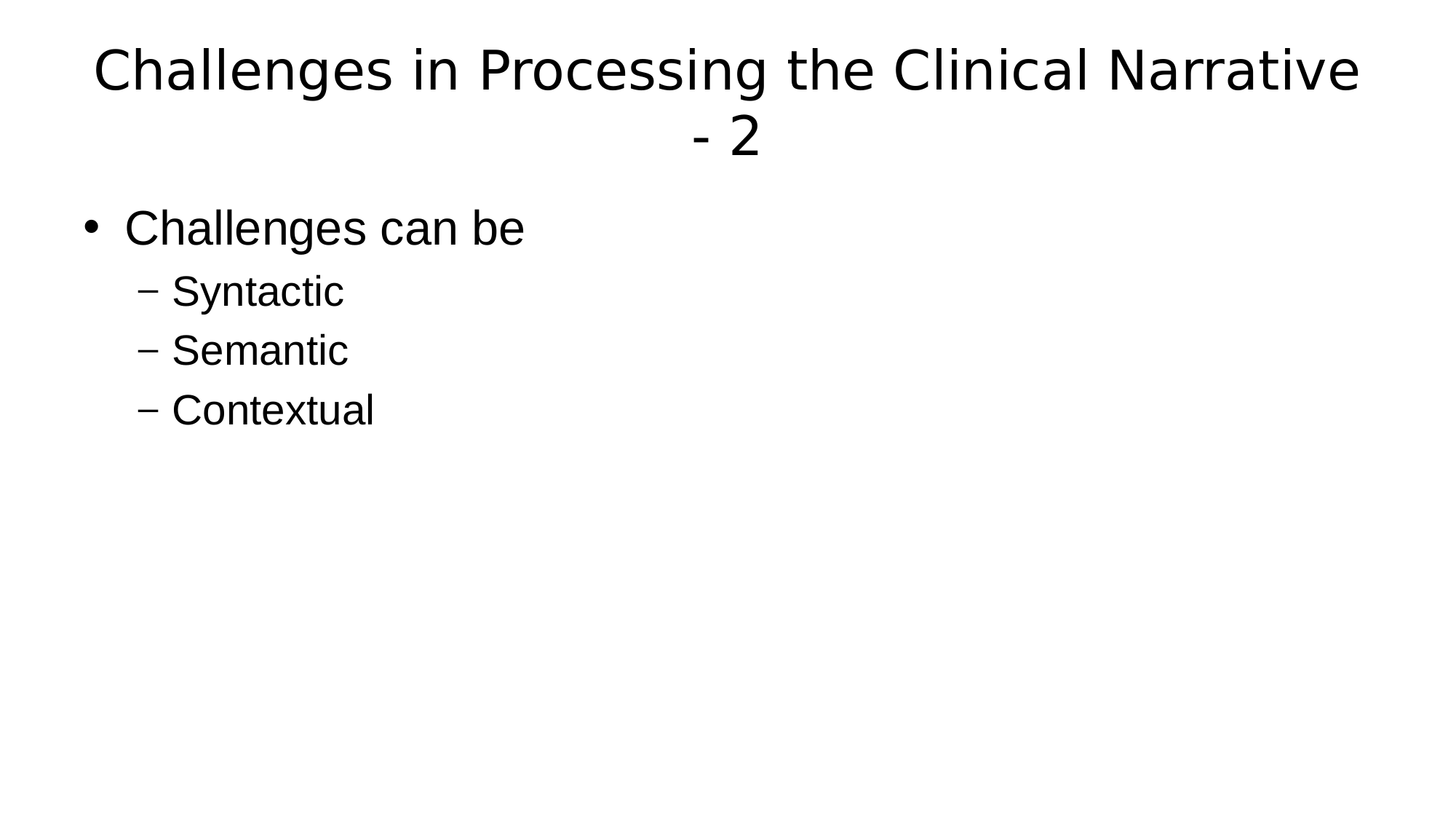

# Challenges in Processing the Clinical Narrative - 2
Challenges can be
Syntactic
Semantic
Contextual